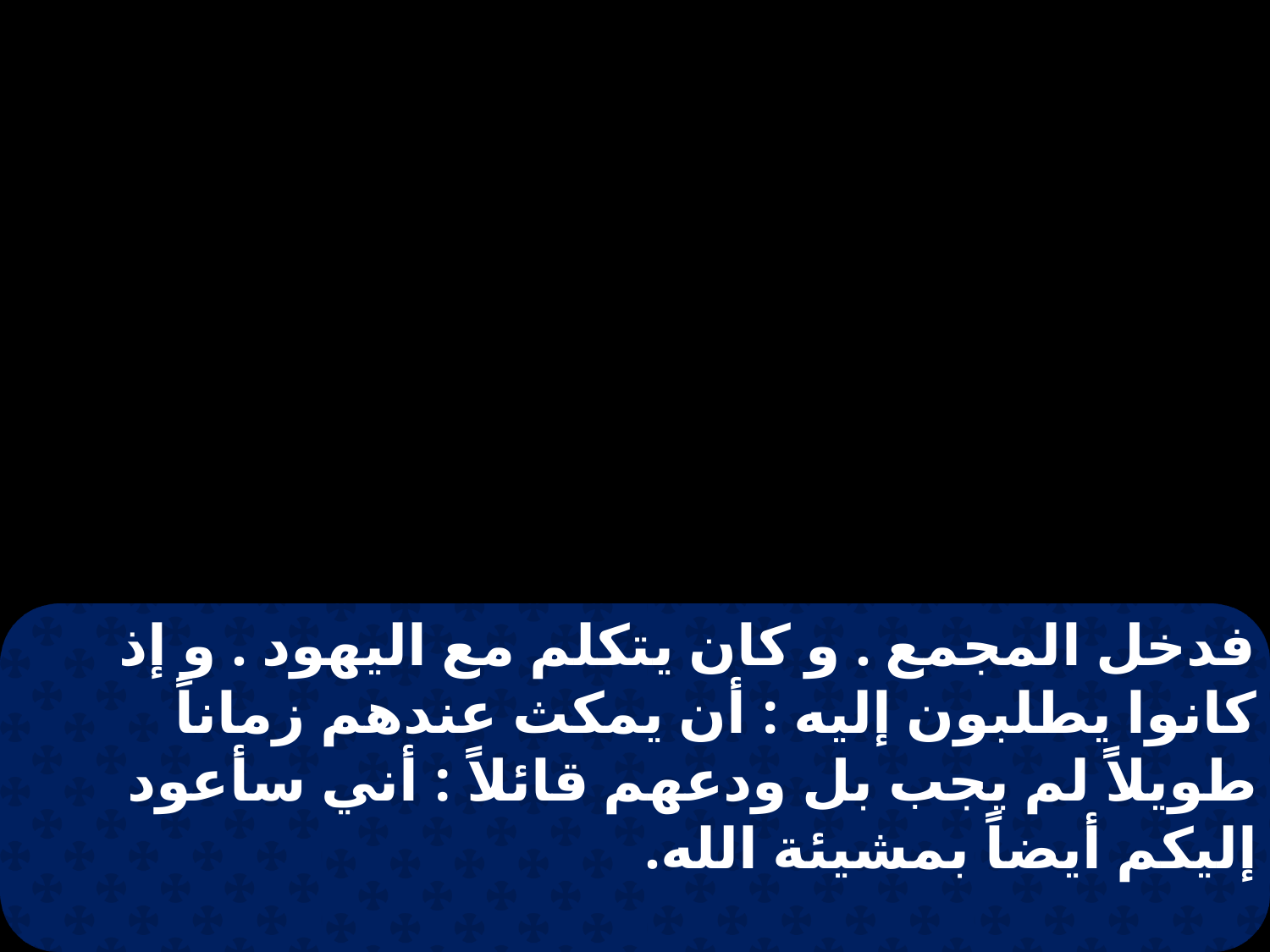

فدخل المجمع . و كان يتكلم مع اليهود . و إذ كانوا يطلبون إليه : أن يمكث عندهم زماناً طويلاً لم يجب بل ودعهم قائلاً : أني سأعود إليكم أيضاً بمشيئة الله.